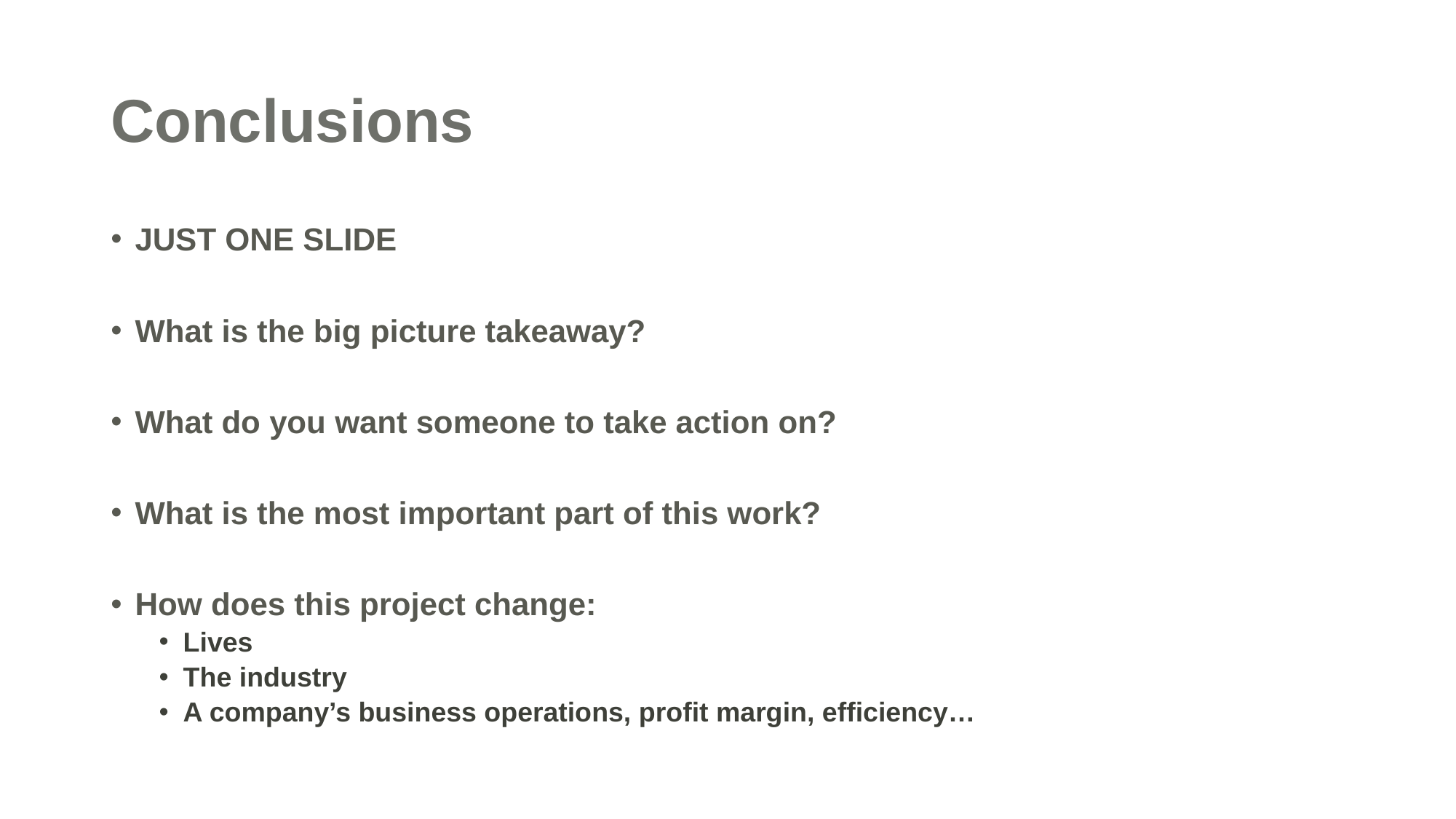

# Conclusions
JUST ONE SLIDE

What is the big picture takeaway?

What do you want someone to take action on?

What is the most important part of this work?

How does this project change:
Lives
The industry
A company’s business operations, profit margin, efficiency…